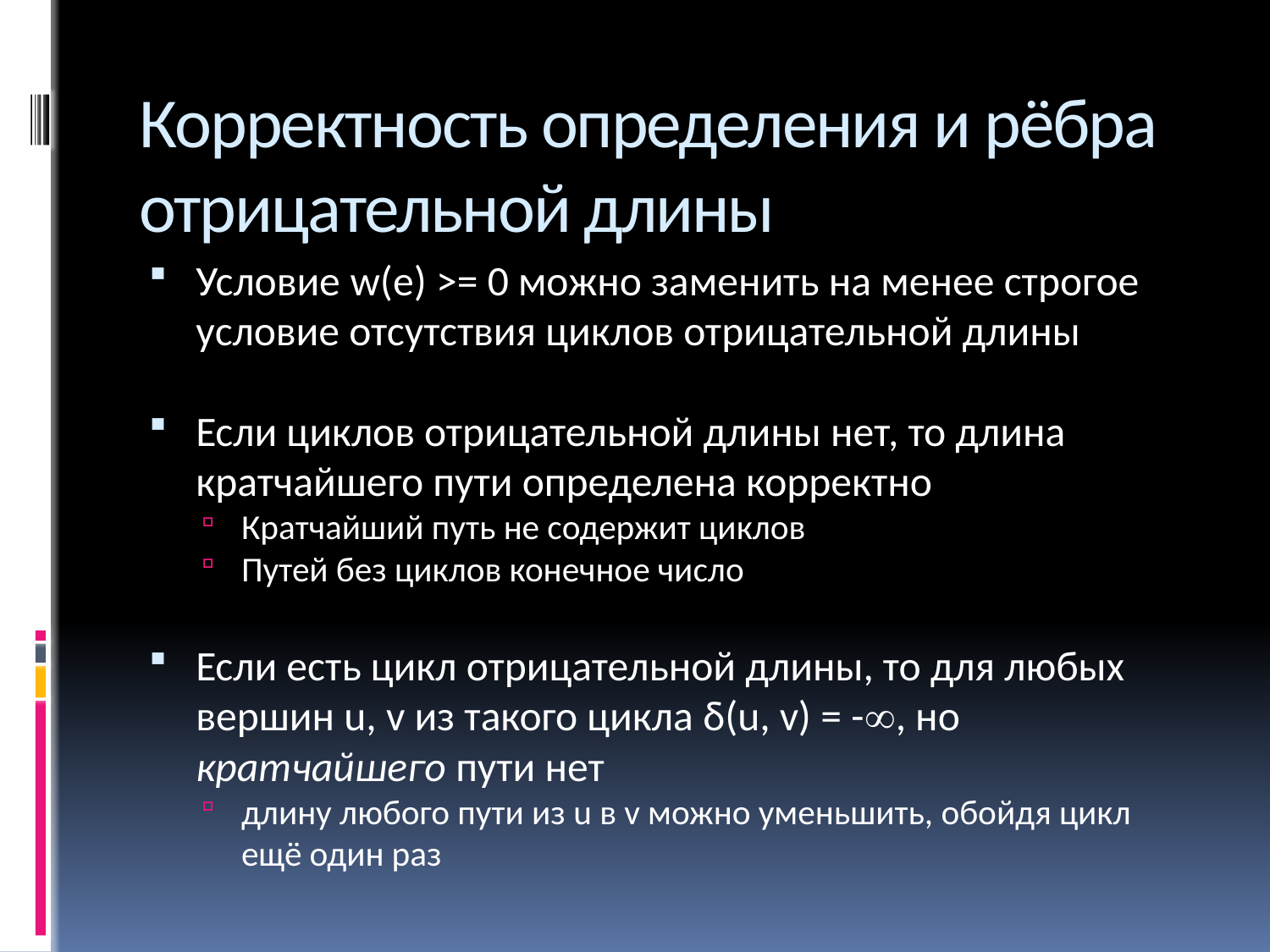

# Корректность определения и рёбра отрицательной длины
Условие w(e) >= 0 можно заменить на менее строгое условие отсутствия циклов отрицательной длины

Если циклов отрицательной длины нет, то длина кратчайшего пути определена корректно
Кратчайший путь не содержит циклов
Путей без циклов конечное число

Если есть цикл отрицательной длины, то для любых вершин u, v из такого цикла δ(u, v) = -∞, но кратчайшего пути нет
длину любого пути из u в v можно уменьшить, обойдя цикл ещё один раз